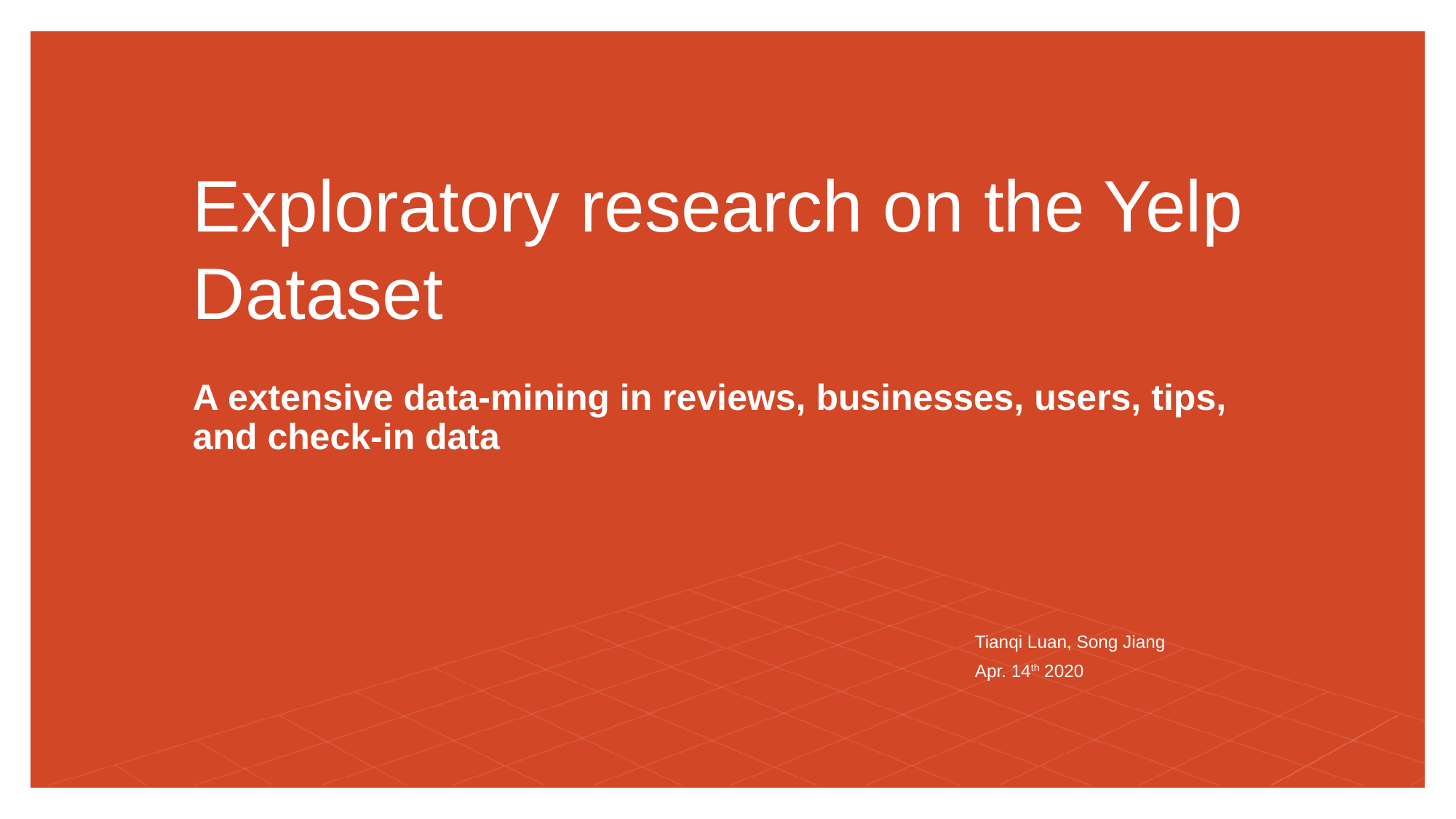

# Exploratory research on the Yelp Dataset
A extensive data-mining in reviews, businesses, users, tips, and check-in data
Tianqi Luan, Song Jiang
Apr. 14th 2020